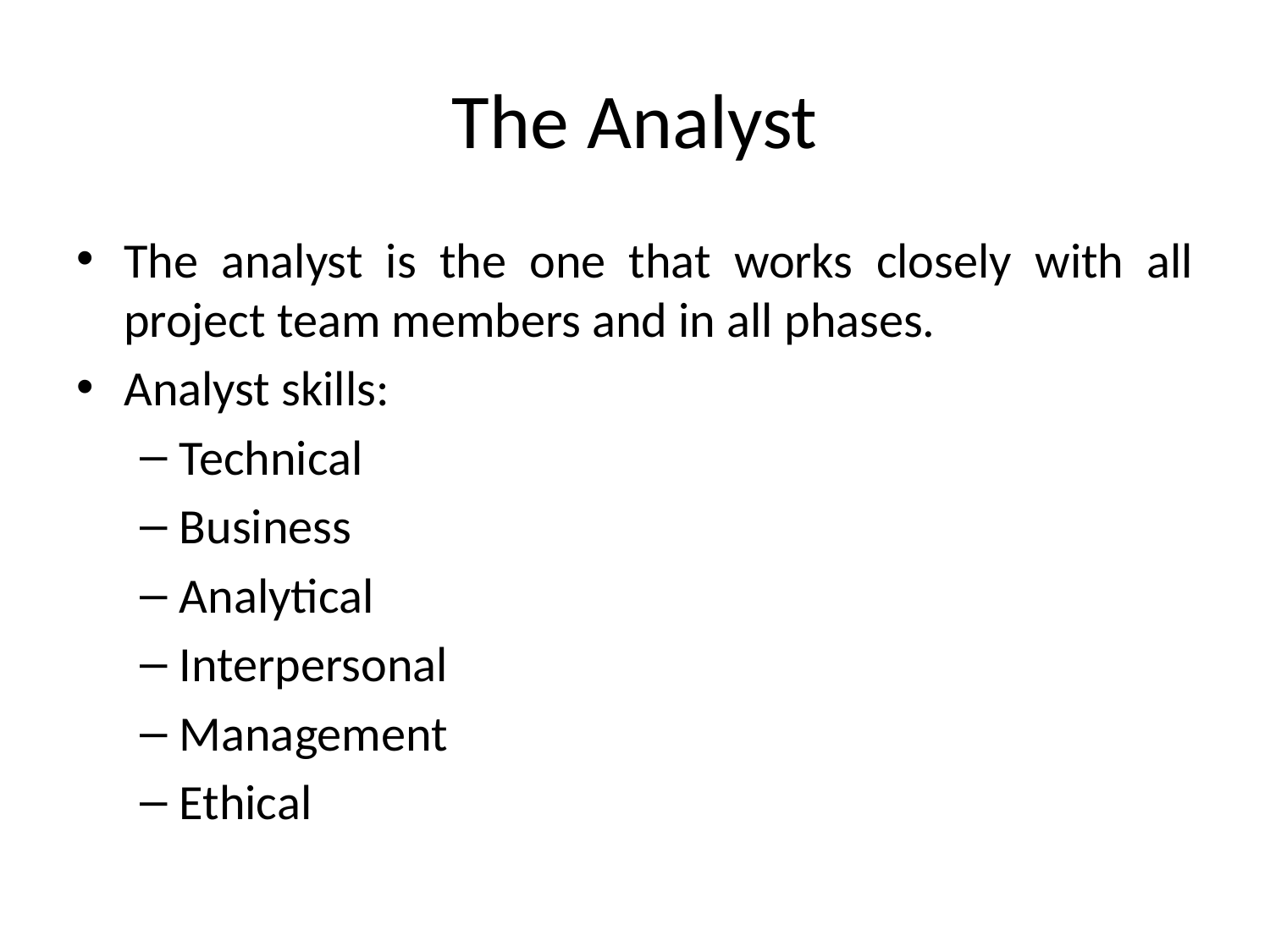

# The Analyst
The analyst is the one that works closely with all project team members and in all phases.
Analyst skills:
Technical
Business
Analytical
Interpersonal
Management
Ethical